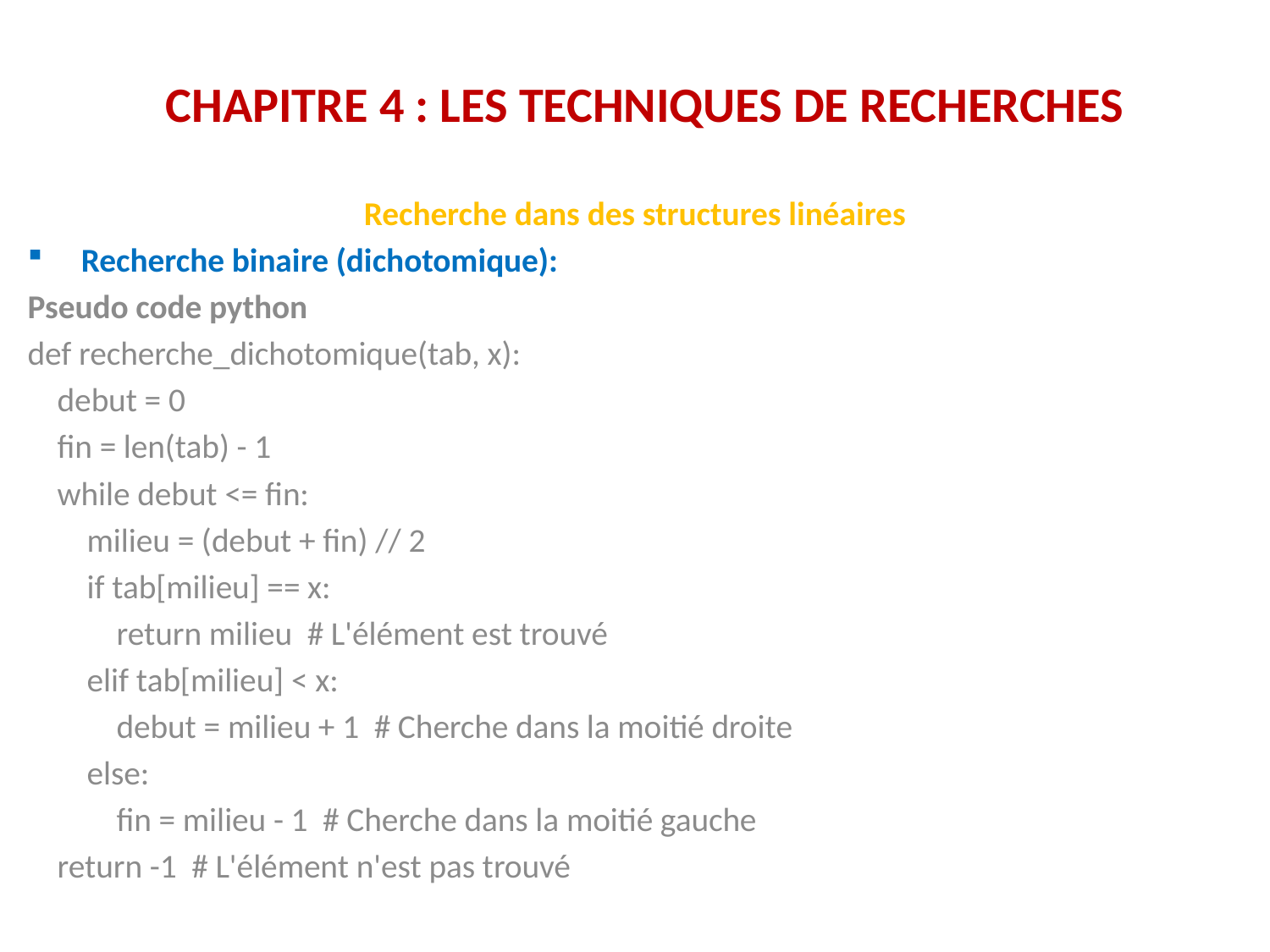

# CHAPITRE 4 : LES TECHNIQUES DE RECHERCHES
Recherche dans des structures linéaires
Recherche binaire (dichotomique):
Pseudo code python
def recherche_dichotomique(tab, x):
    debut = 0
    fin = len(tab) - 1
    while debut <= fin:
        milieu = (debut + fin) // 2
        if tab[milieu] == x:
            return milieu  # L'élément est trouvé
        elif tab[milieu] < x:
            debut = milieu + 1  # Cherche dans la moitié droite
        else:
            fin = milieu - 1  # Cherche dans la moitié gauche
    return -1  # L'élément n'est pas trouvé